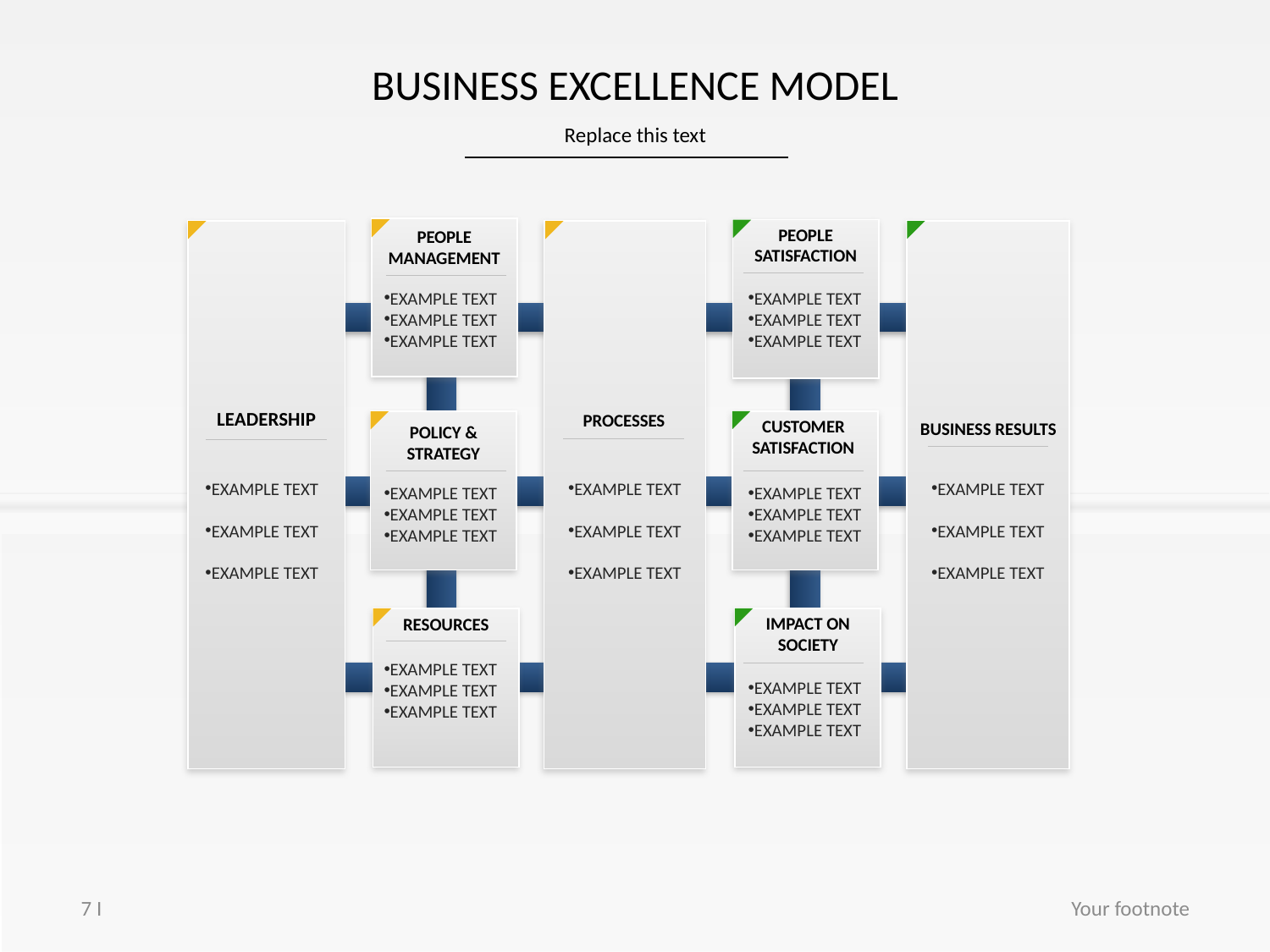

# BUSINESS EXCELLENCE MODEL
Replace this text
PEOPLE SATISFACTION

PEOPLE MANAGEMENT

EXAMPLE TEXT
EXAMPLE TEXT
EXAMPLE TEXT

EXAMPLE TEXT
EXAMPLE TEXT
EXAMPLE TEXT

LEADERSHIP
PROCESSES
CUSTOMER SATISFACTION

BUSINESS RESULTS

POLICY & STRATEGY
EXAMPLE TEXT

EXAMPLE TEXT

EXAMPLE TEXT
EXAMPLE TEXT

EXAMPLE TEXT

EXAMPLE TEXT
EXAMPLE TEXT

EXAMPLE TEXT

EXAMPLE TEXT
EXAMPLE TEXT
EXAMPLE TEXT
EXAMPLE TEXT

EXAMPLE TEXT
EXAMPLE TEXT
EXAMPLE TEXT

IMPACT ON SOCIETY
RESOURCES

EXAMPLE TEXT
EXAMPLE TEXT
EXAMPLE TEXT

EXAMPLE TEXT
EXAMPLE TEXT
EXAMPLE TEXT

7 I

Your footnote